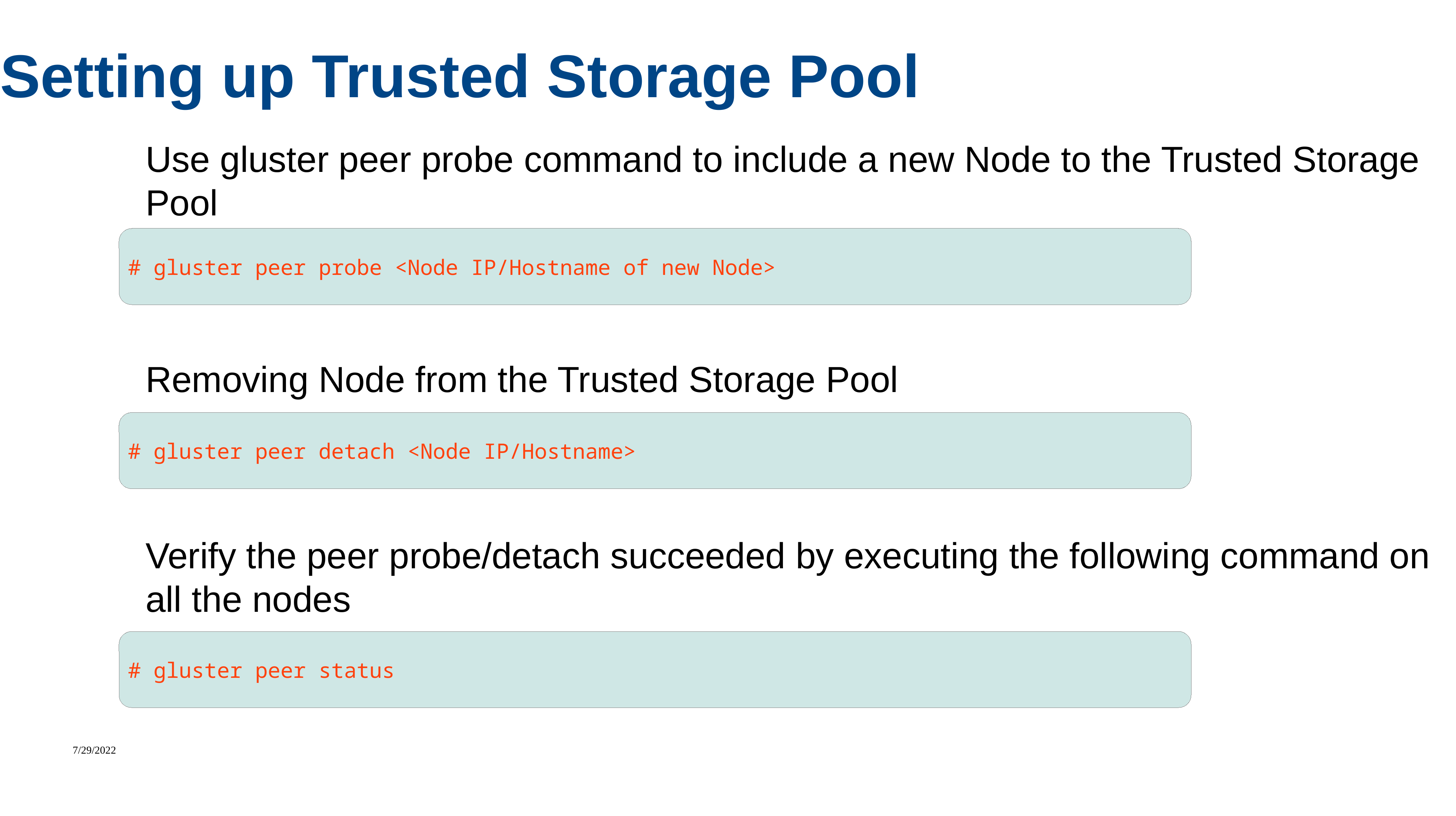

Setting up Trusted Storage Pool

Use gluster peer probe command to include a new Node to the Trusted Storage Pool
Removing Node from the Trusted Storage Pool
Verify the peer probe/detach succeeded by executing the following command on all the nodes
# gluster peer probe <Node IP/Hostname of new Node>
# gluster peer detach <Node IP/Hostname>
# gluster peer status
7/29/2022